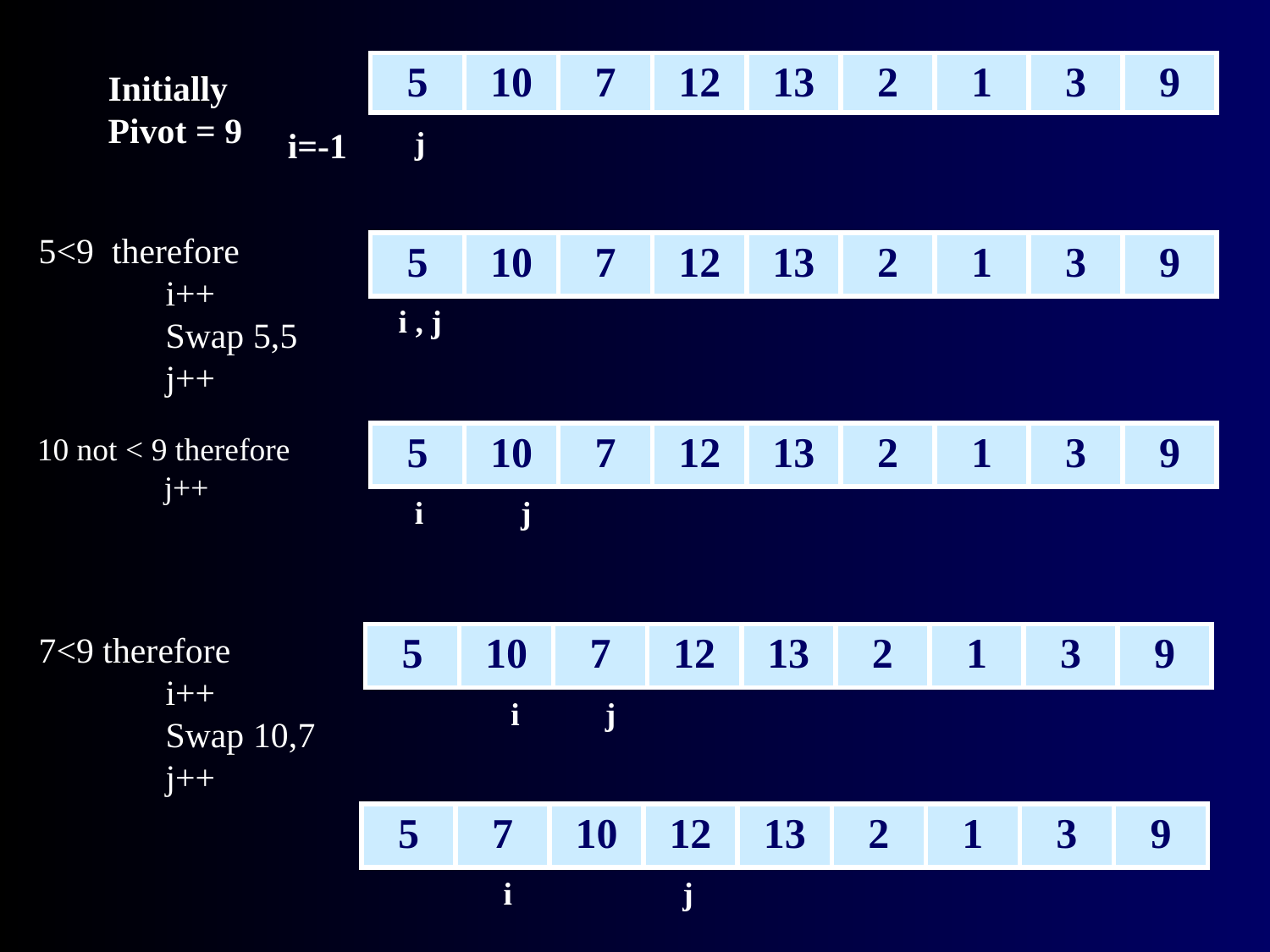

| 5 | 10 | 7 | 12 | 13 | 2 | 1 | 3 | 9 |
| --- | --- | --- | --- | --- | --- | --- | --- | --- |
Initially
Pivot = 9
j
i=-1
5<9  therefore
	i++
	Swap 5,5
	j++
| 5 | 10 | 7 | 12 | 13 | 2 | 1 | 3 | 9 |
| --- | --- | --- | --- | --- | --- | --- | --- | --- |
i , j
10 not < 9 therefore
	j++

| 5 | 10 | 7 | 12 | 13 | 2 | 1 | 3 | 9 |
| --- | --- | --- | --- | --- | --- | --- | --- | --- |
i
j
7<9 therefore
	i++
	Swap 10,7
	j++
| 5 | 10 | 7 | 12 | 13 | 2 | 1 | 3 | 9 |
| --- | --- | --- | --- | --- | --- | --- | --- | --- |
i
j
| 5 | 7 | 10 | 12 | 13 | 2 | 1 | 3 | 9 |
| --- | --- | --- | --- | --- | --- | --- | --- | --- |
i
j